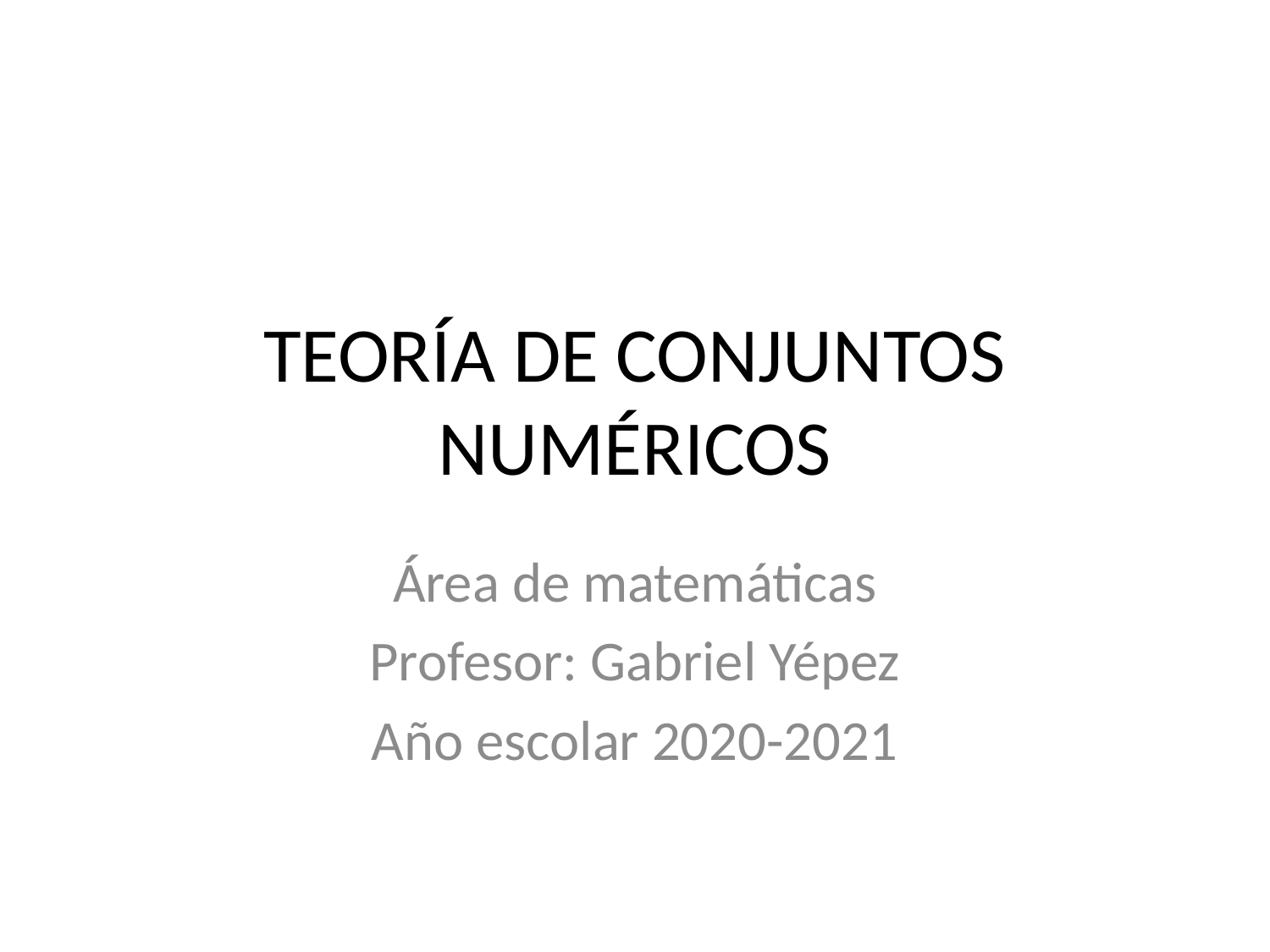

# TEORÍA DE CONJUNTOS NUMÉRICOS
Área de matemáticas
Profesor: Gabriel Yépez
Año escolar 2020-2021